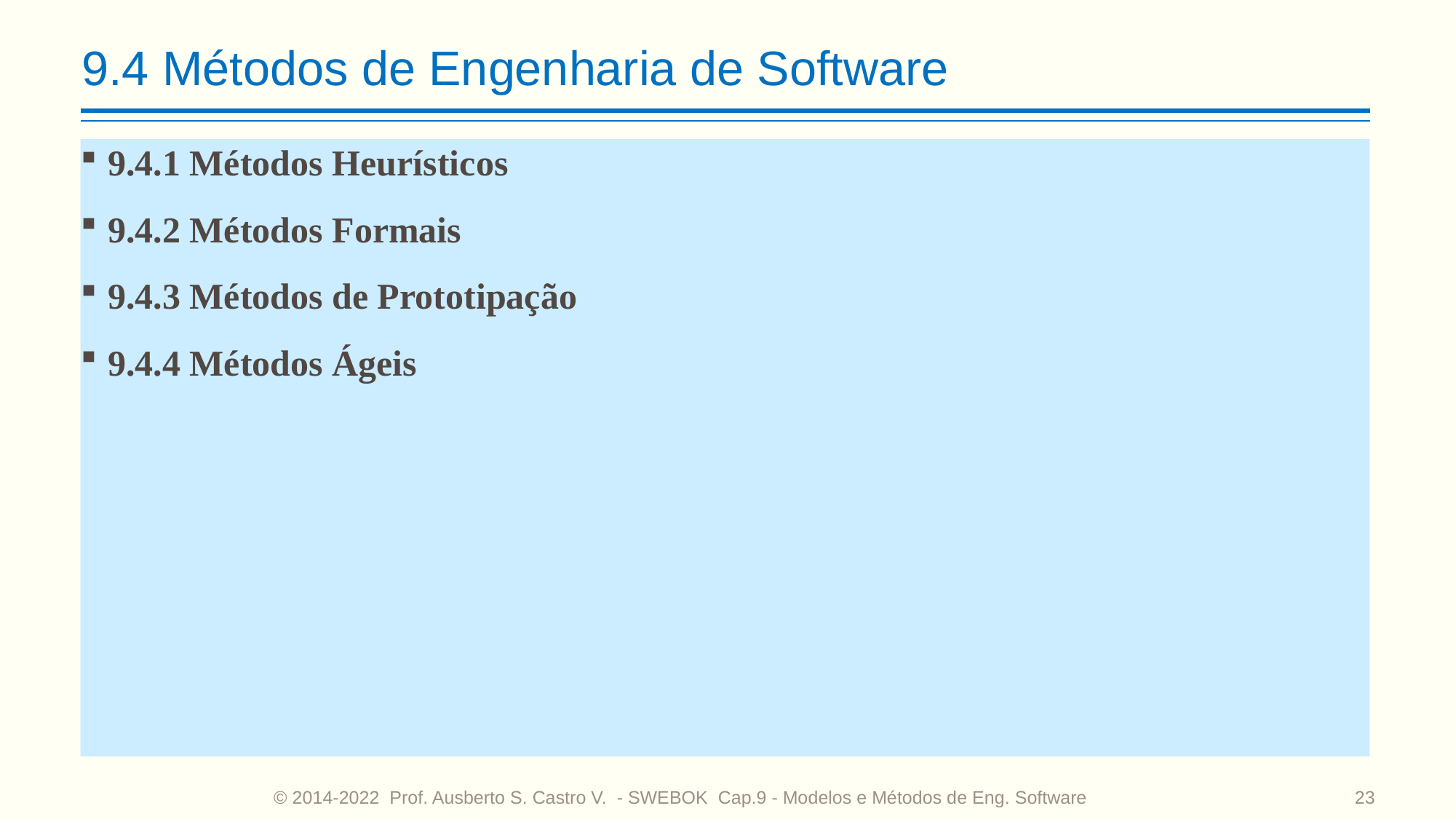

# 9.4 Métodos de Engenharia de Software
9.4.1 Métodos Heurísticos
9.4.2 Métodos Formais
9.4.3 Métodos de Prototipação
9.4.4 Métodos Ágeis
© 2014-2022  Prof. Ausberto S. Castro V.  - SWEBOK  Cap.9 - Modelos e Métodos de Eng. Software
23